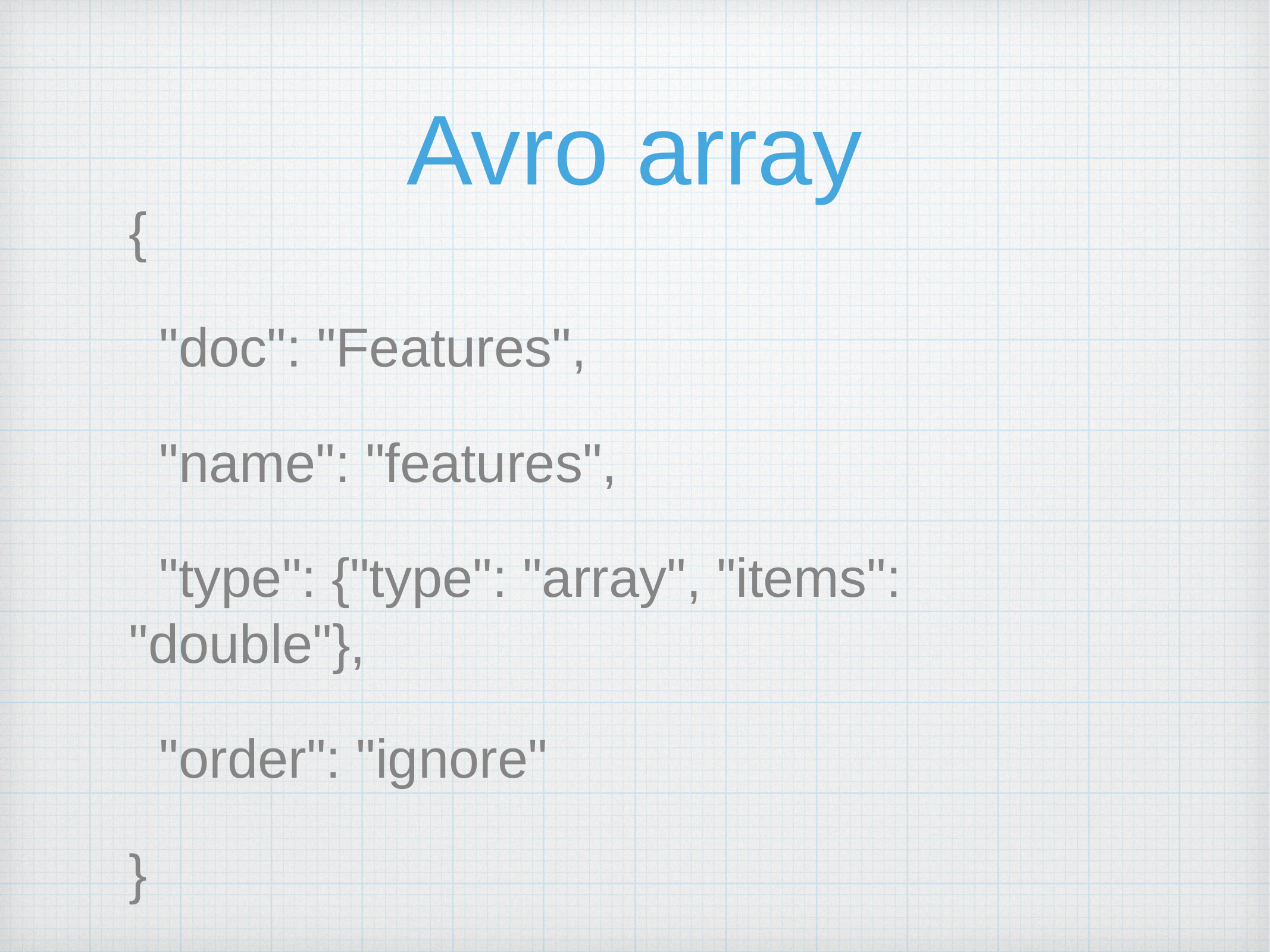

# Avro array
{
  "doc": "Features",
  "name": "features",
  "type": {"type": "array", "items": "double"},
  "order": "ignore"
}